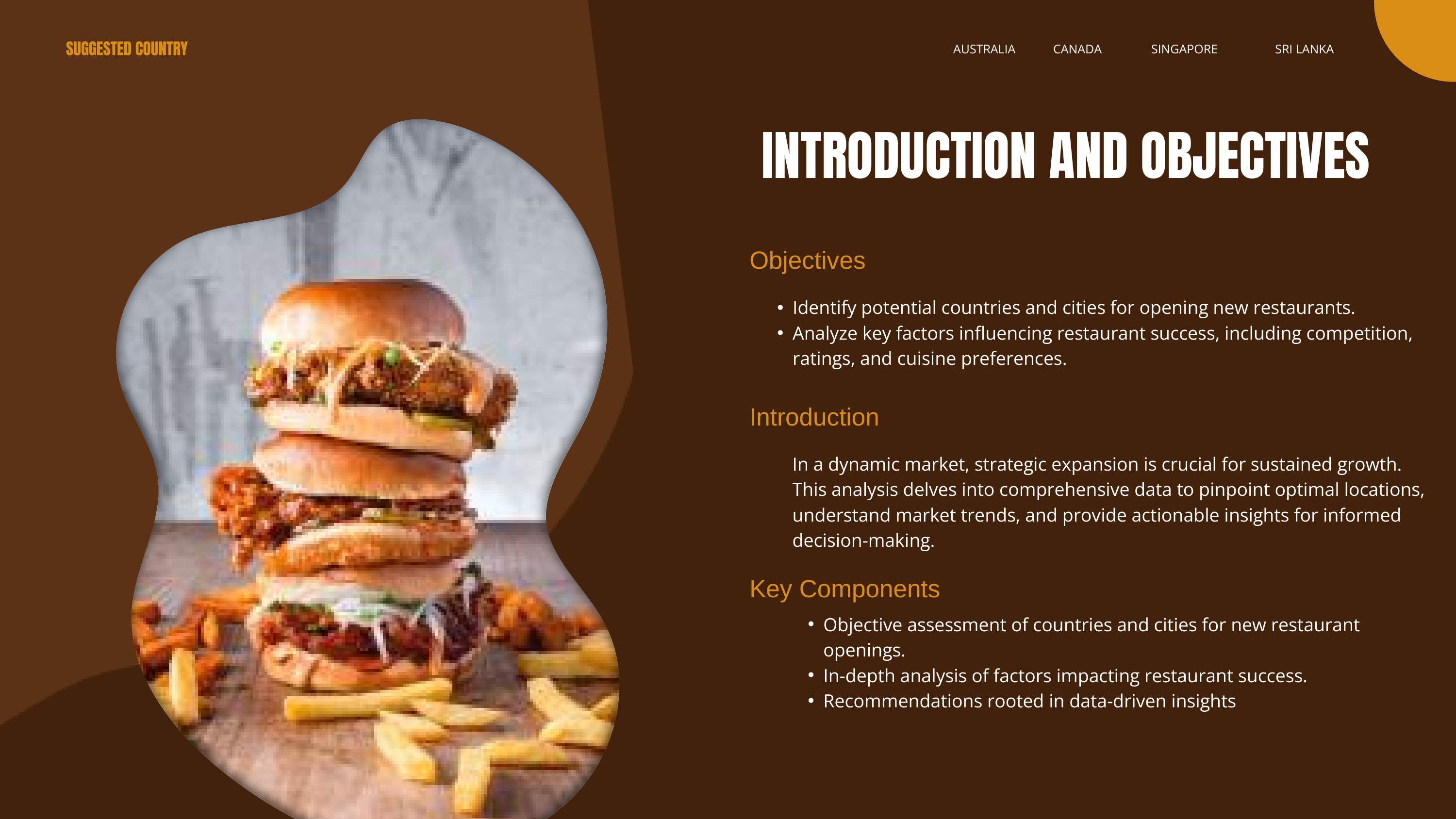

SUGGESTED COUNTRY
AUSTRALIA
CANADA
SINGAPORE
SRI LANKA

INTRODUCTION AND OBJECTIVES
Objectives
Identify potential countries and cities for opening new restaurants.
Analyze key factors influencing restaurant success, including competition, ratings, and cuisine preferences.
Introduction
In a dynamic market, strategic expansion is crucial for sustained growth. This analysis delves into comprehensive data to pinpoint optimal locations, understand market trends, and provide actionable insights for informed decision-making.
Key Components
Objective assessment of countries and cities for new restaurant openings.
In-depth analysis of factors impacting restaurant success.
Recommendations rooted in data-driven insights